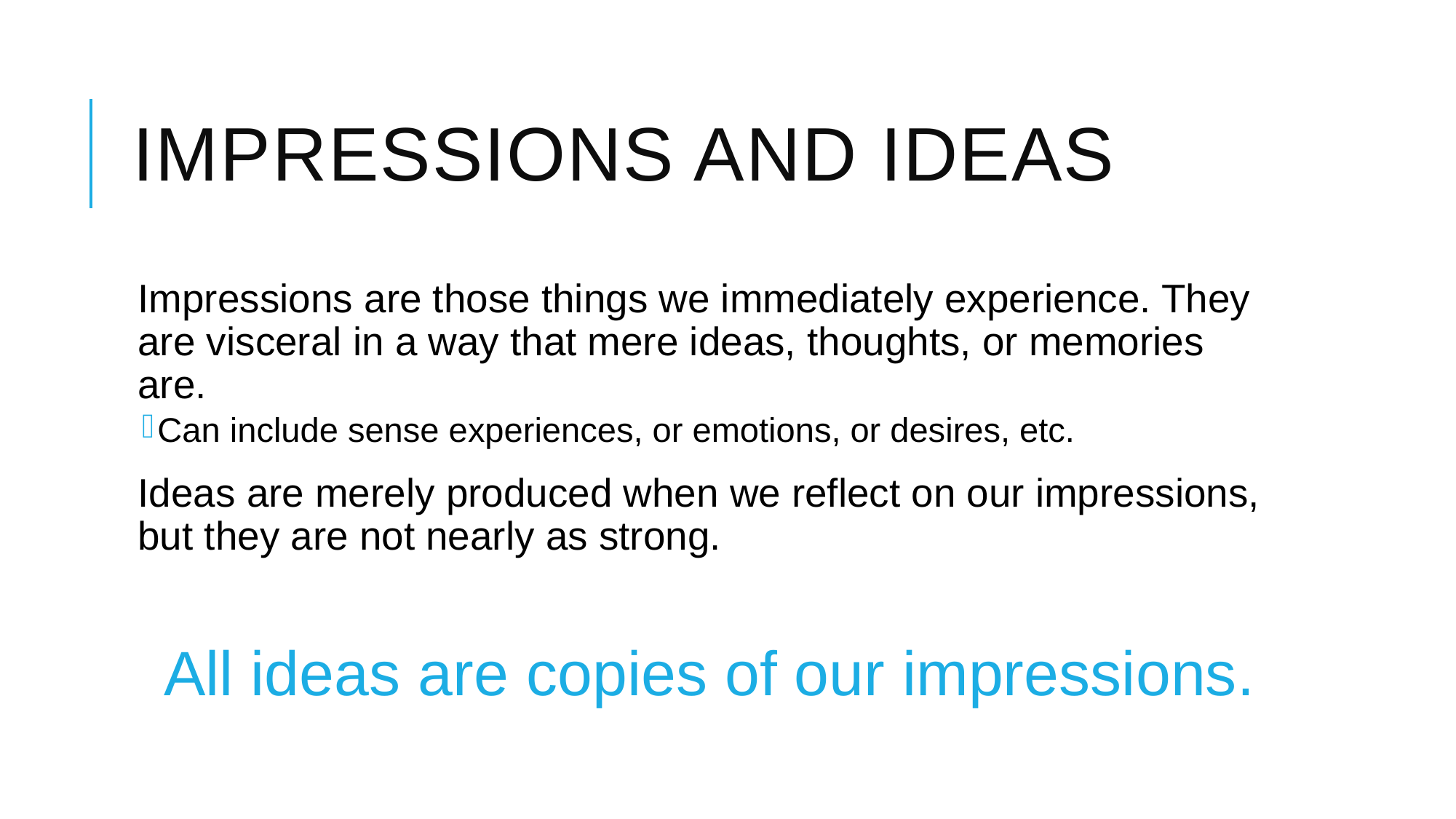

# Impressions and Ideas
Impressions are those things we immediately experience. They are visceral in a way that mere ideas, thoughts, or memories are.
Can include sense experiences, or emotions, or desires, etc.
Ideas are merely produced when we reflect on our impressions, but they are not nearly as strong.

All ideas are copies of our impressions.